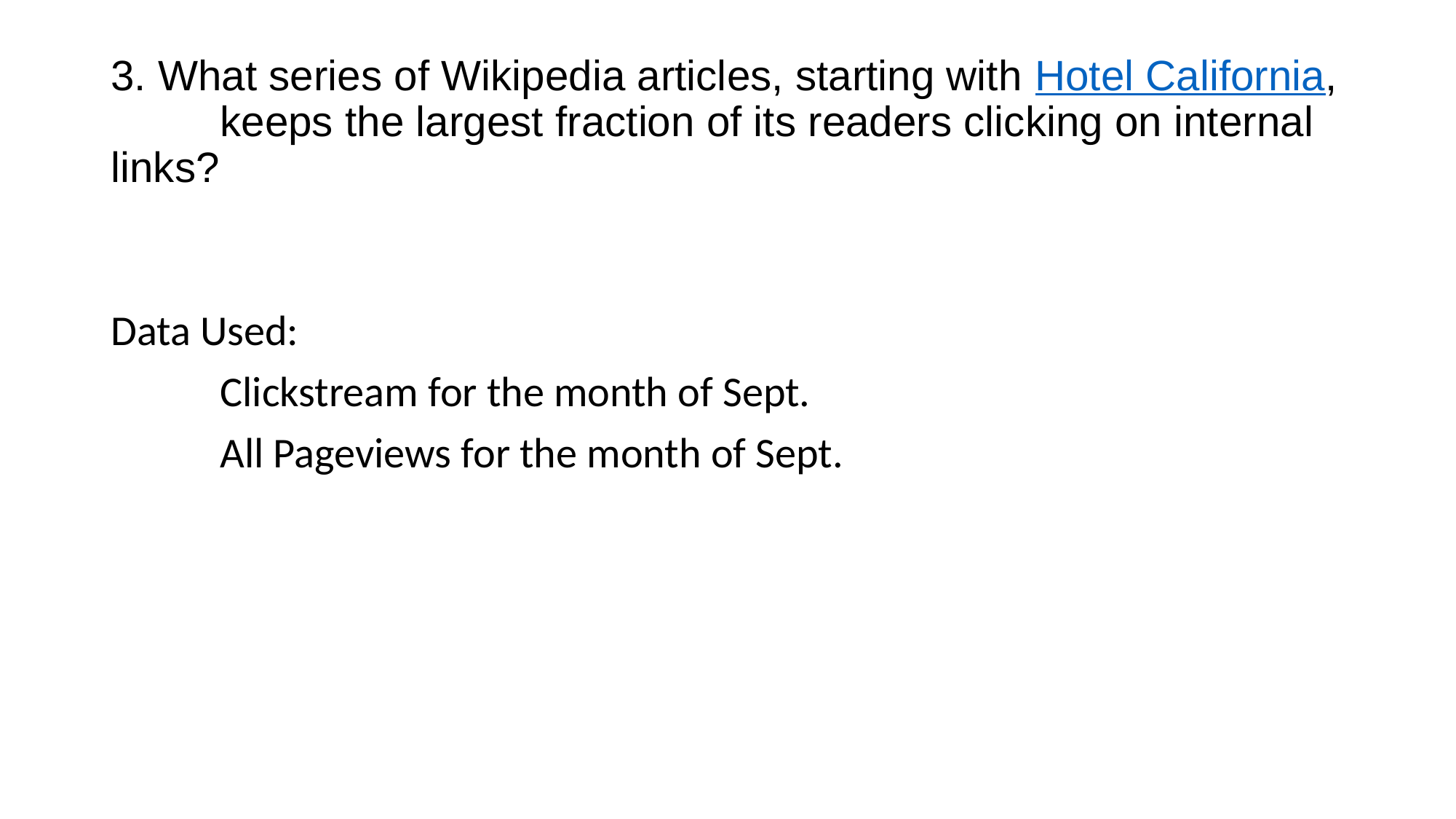

# 3. What series of Wikipedia articles, starting with Hotel California, 	keeps the largest fraction of its readers clicking on internal links?
Data Used:
	Clickstream for the month of Sept.
	All Pageviews for the month of Sept.